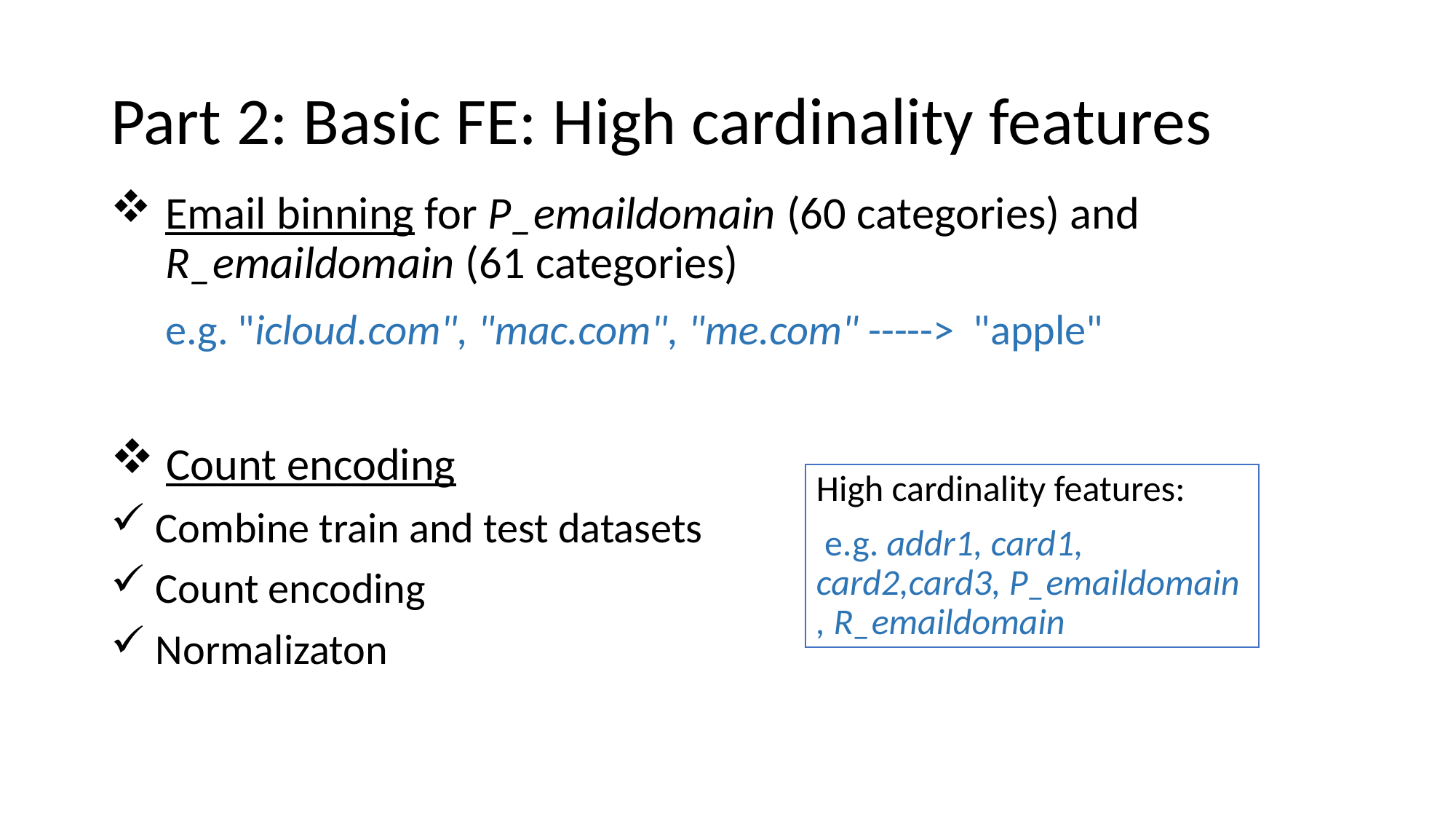

# Part 2: Basic FE: High cardinality features
Email binning for P_emaildomain (60 categories) and R_emaildomain (61 categories)
     e.g. "icloud.com", "mac.com", "me.com" ----->  "apple"

 Count encoding
 Combine train and test datasets
 Count encoding
 Normalizaton

High cardinality features:
 e.g. addr1, card1, card2,card3, P_emaildomain, R_emaildomain